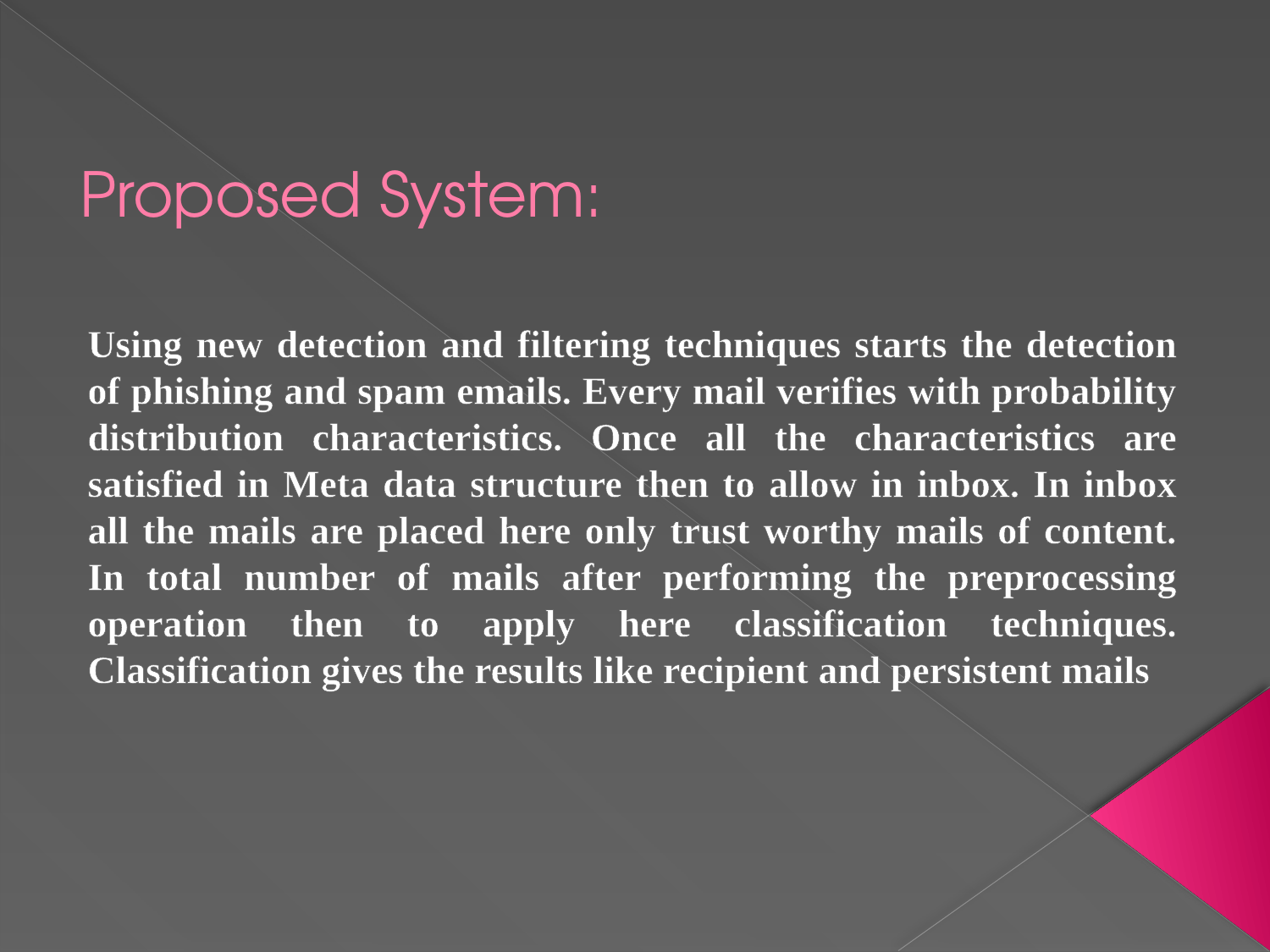

# Proposed System:
Using new detection and filtering techniques starts the detection of phishing and spam emails. Every mail verifies with probability distribution characteristics. Once all the characteristics are satisfied in Meta data structure then to allow in inbox. In inbox all the mails are placed here only trust worthy mails of content. In total number of mails after performing the preprocessing operation then to apply here classification techniques. Classification gives the results like recipient and persistent mails